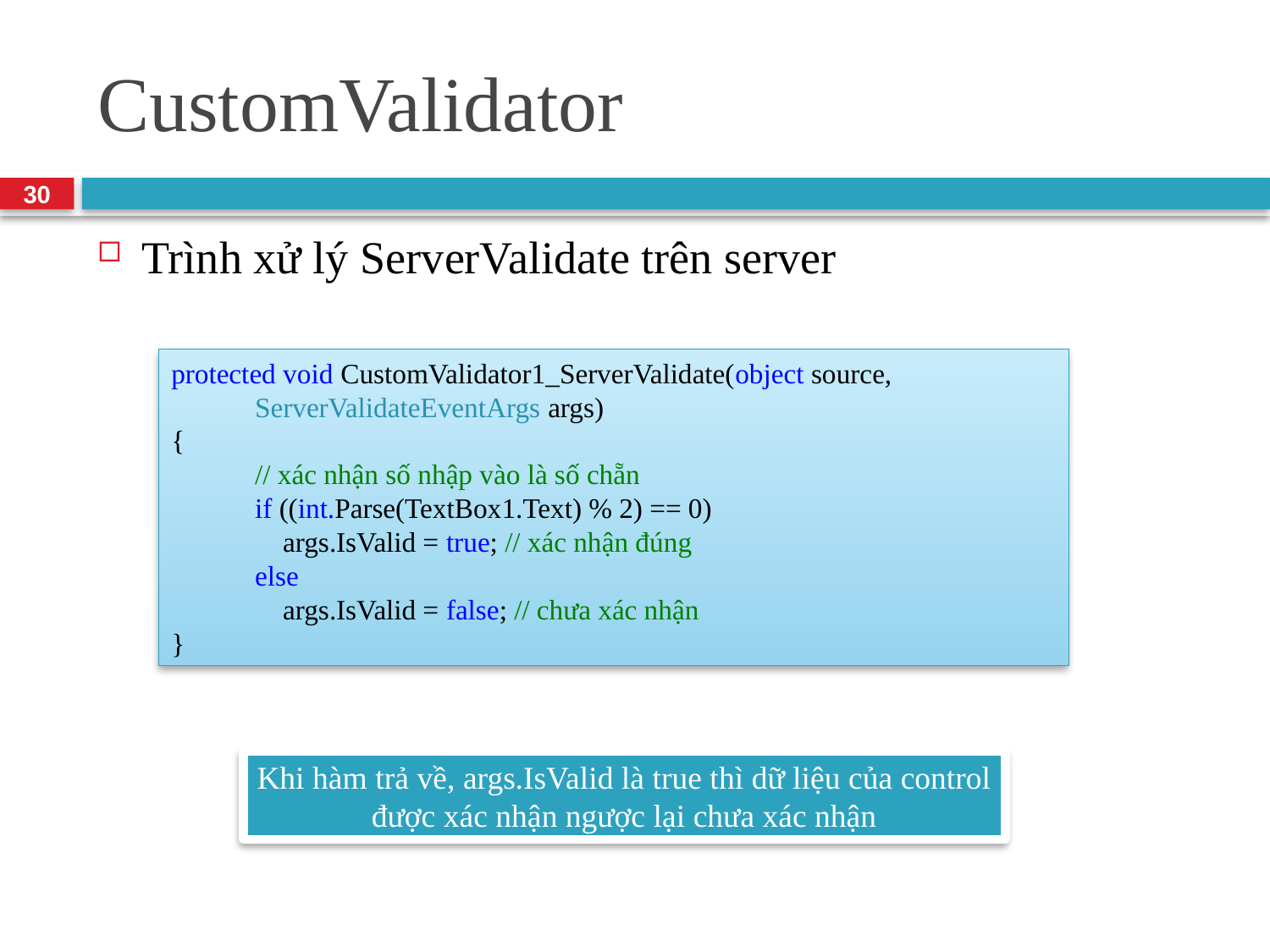

# CustomValidator
30
Trình xử lý ServerValidate trên server
protected void CustomValidator1_ServerValidate(object source,
            ServerValidateEventArgs args)
{
            // xác nhận số nhập vào là số chẵn
            if ((int.Parse(TextBox1.Text) % 2) == 0)
                args.IsValid = true; // xác nhận đúng
            else
                args.IsValid = false; // chưa xác nhận
}
Khi hàm trả về, args.IsValid là true thì dữ liệu của control được xác nhận ngược lại chưa xác nhận